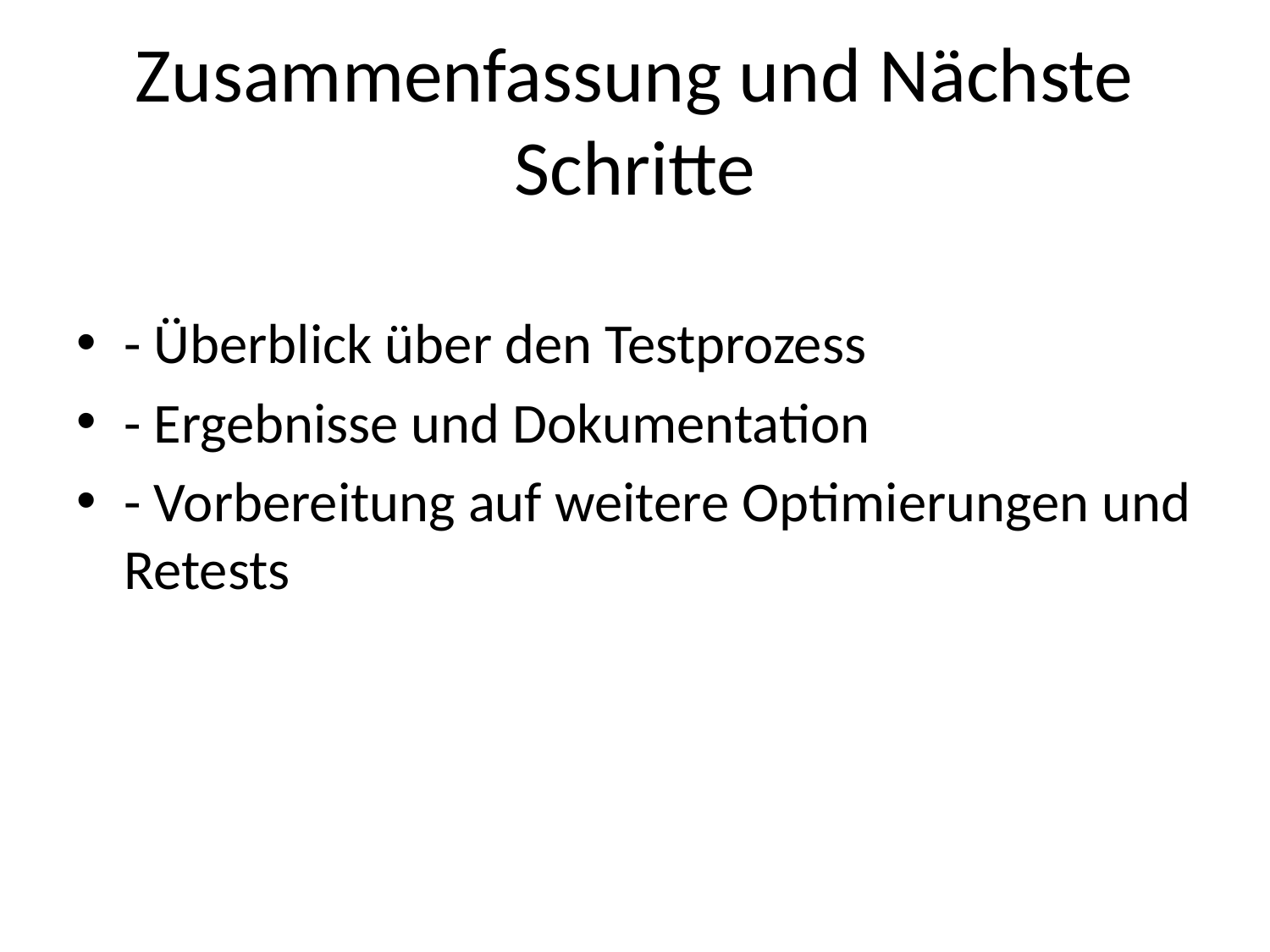

# Zusammenfassung und Nächste Schritte

- Überblick über den Testprozess
- Ergebnisse und Dokumentation
- Vorbereitung auf weitere Optimierungen und Retests